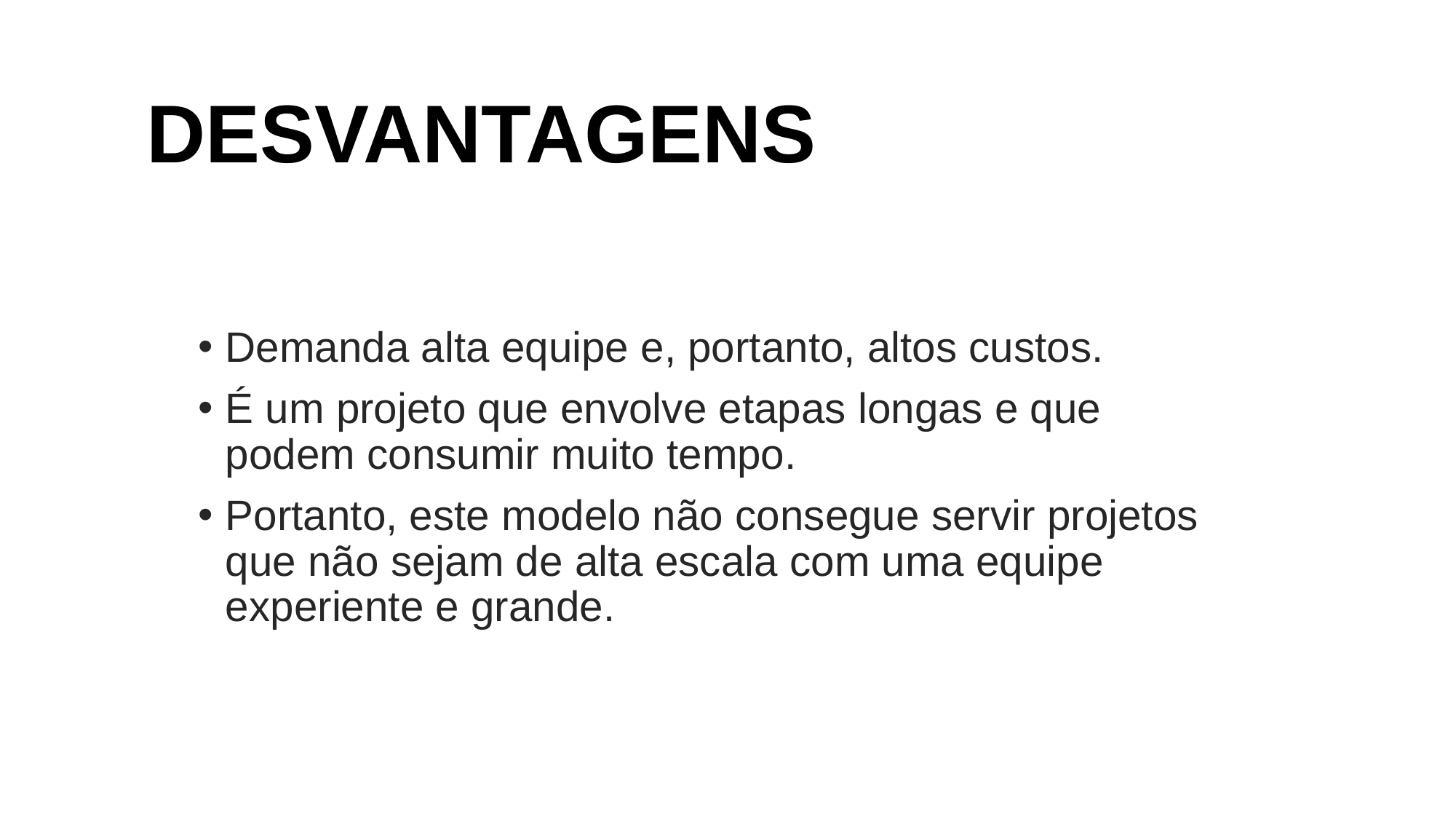

# DESVANTAGENS
Demanda alta equipe e, portanto, altos custos.
É um projeto que envolve etapas longas e que podem consumir muito tempo.
Portanto, este modelo não consegue servir projetos que não sejam de alta escala com uma equipe experiente e grande.